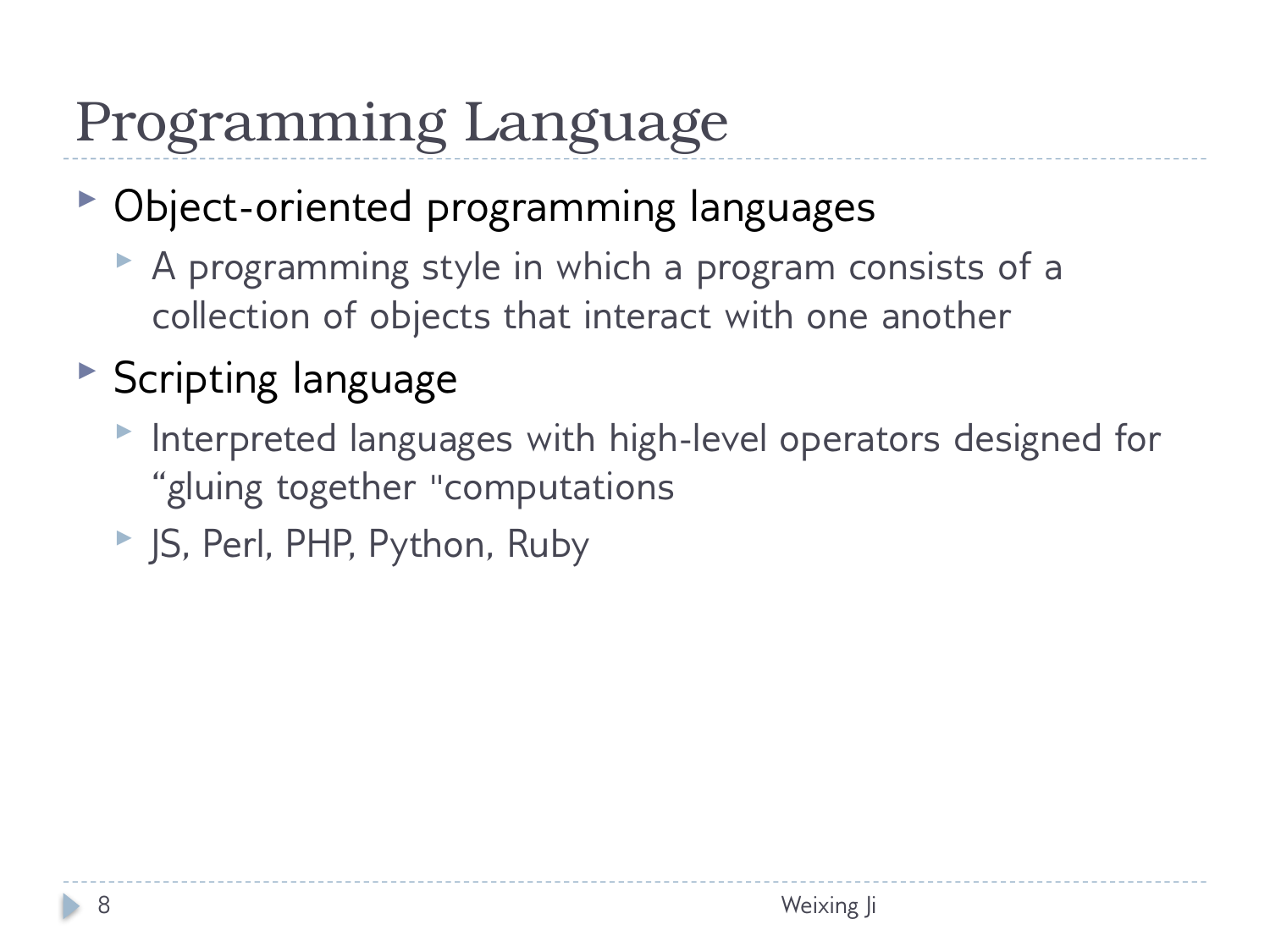

# Programming Language
Object-oriented programming languages
A programming style in which a program consists of a collection of objects that interact with one another
Scripting language
Interpreted languages with high-level operators designed for “gluing together "computations
JS, Perl, PHP, Python, Ruby
8
Weixing Ji